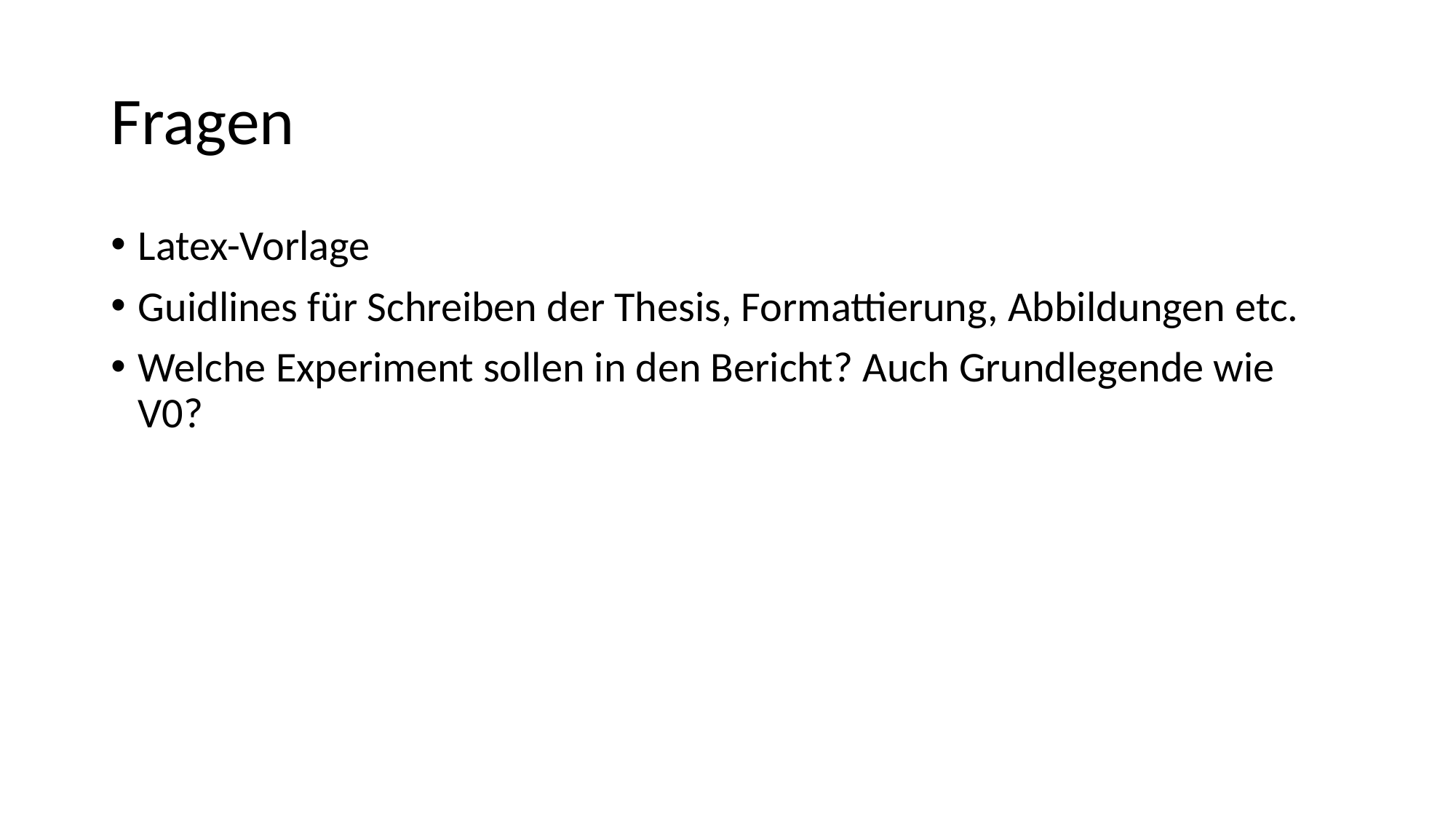

# Fragen
Latex-Vorlage
Guidlines für Schreiben der Thesis, Formattierung, Abbildungen etc.
Welche Experiment sollen in den Bericht? Auch Grundlegende wie V0?